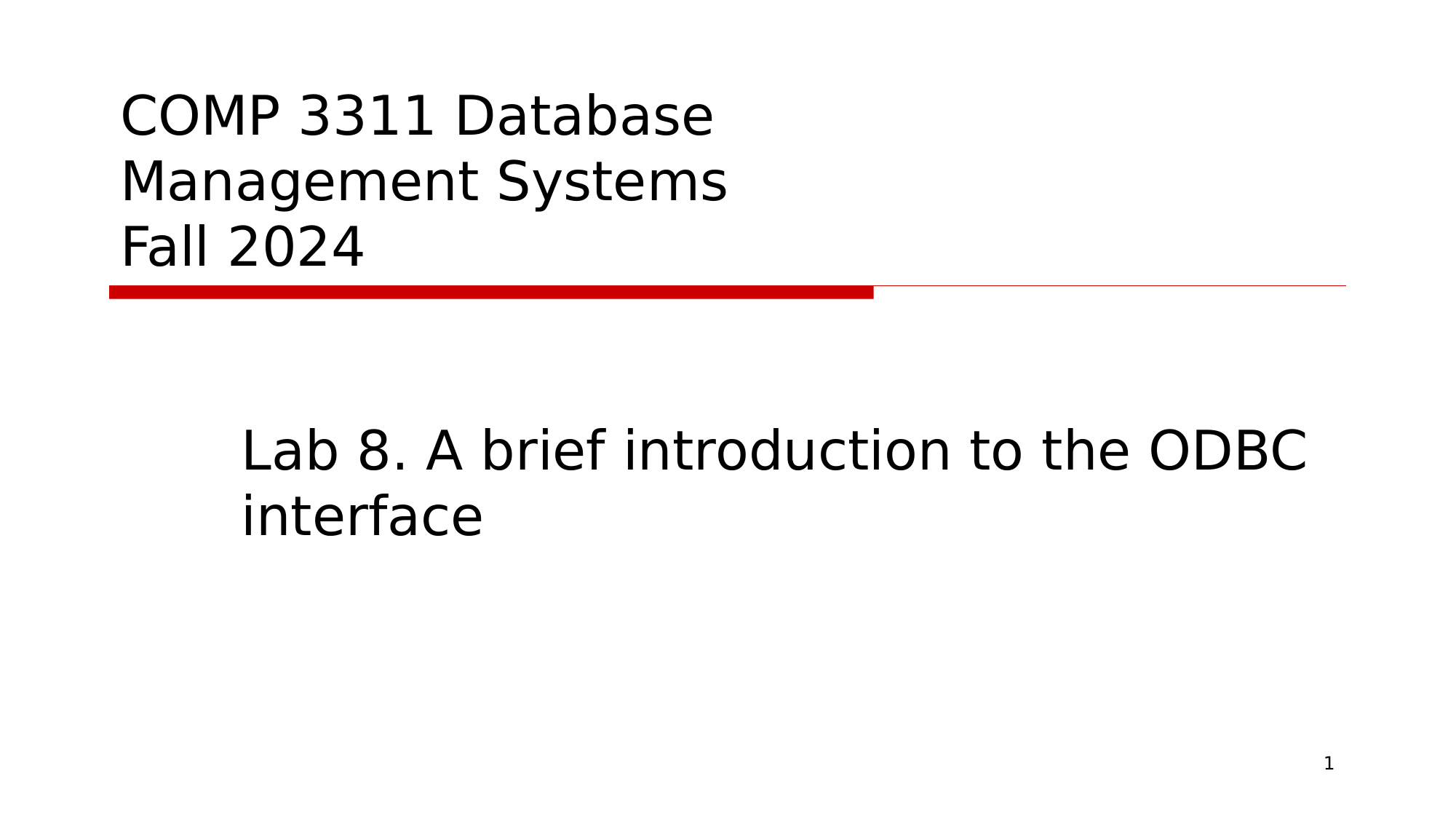

# COMP 3311 Database Management Systems Fall 2024
Lab 8. A brief introduction to the ODBC interface
1